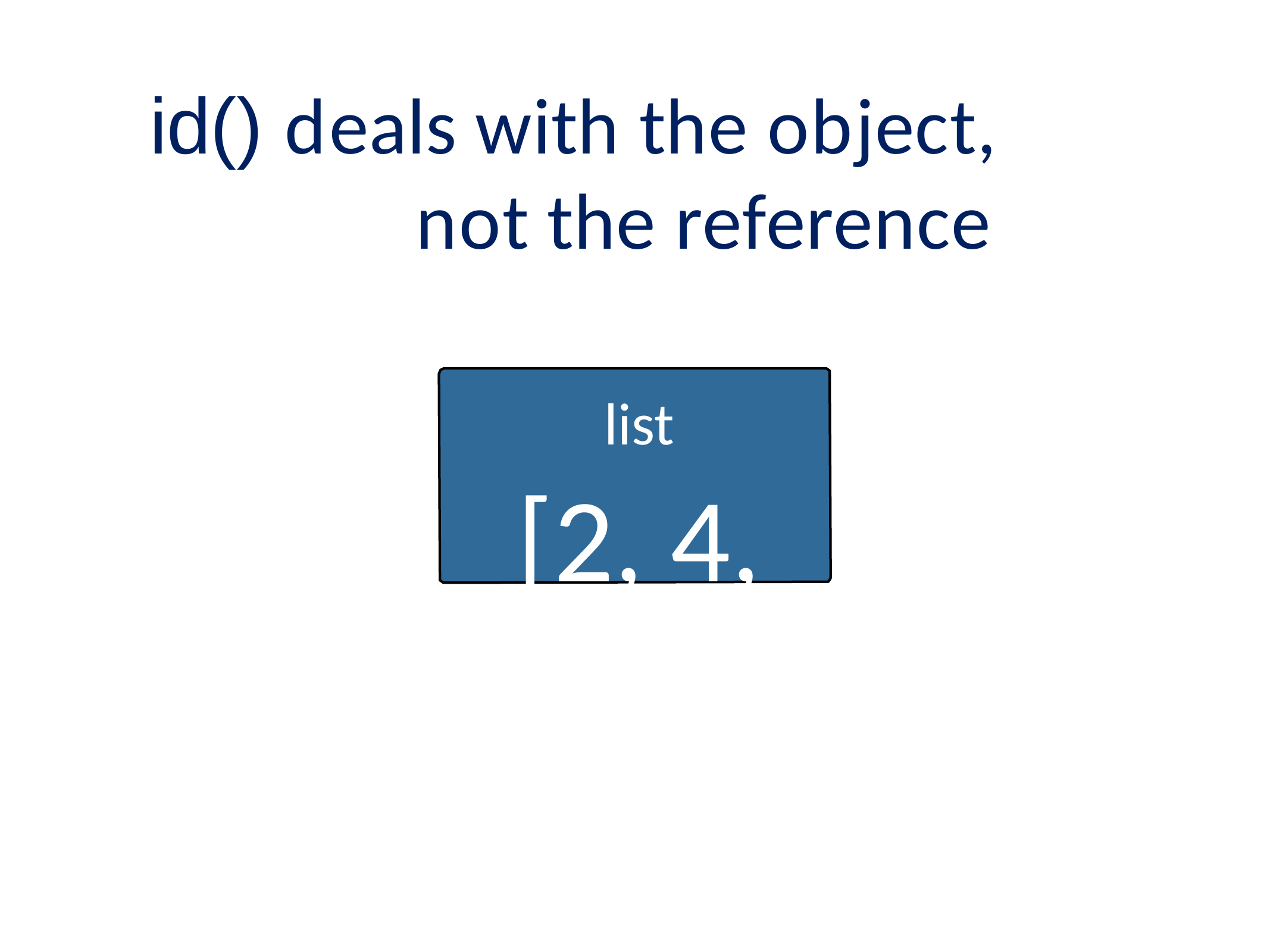

# id() deals with the object, not the reference

list
[2, 4, 6]